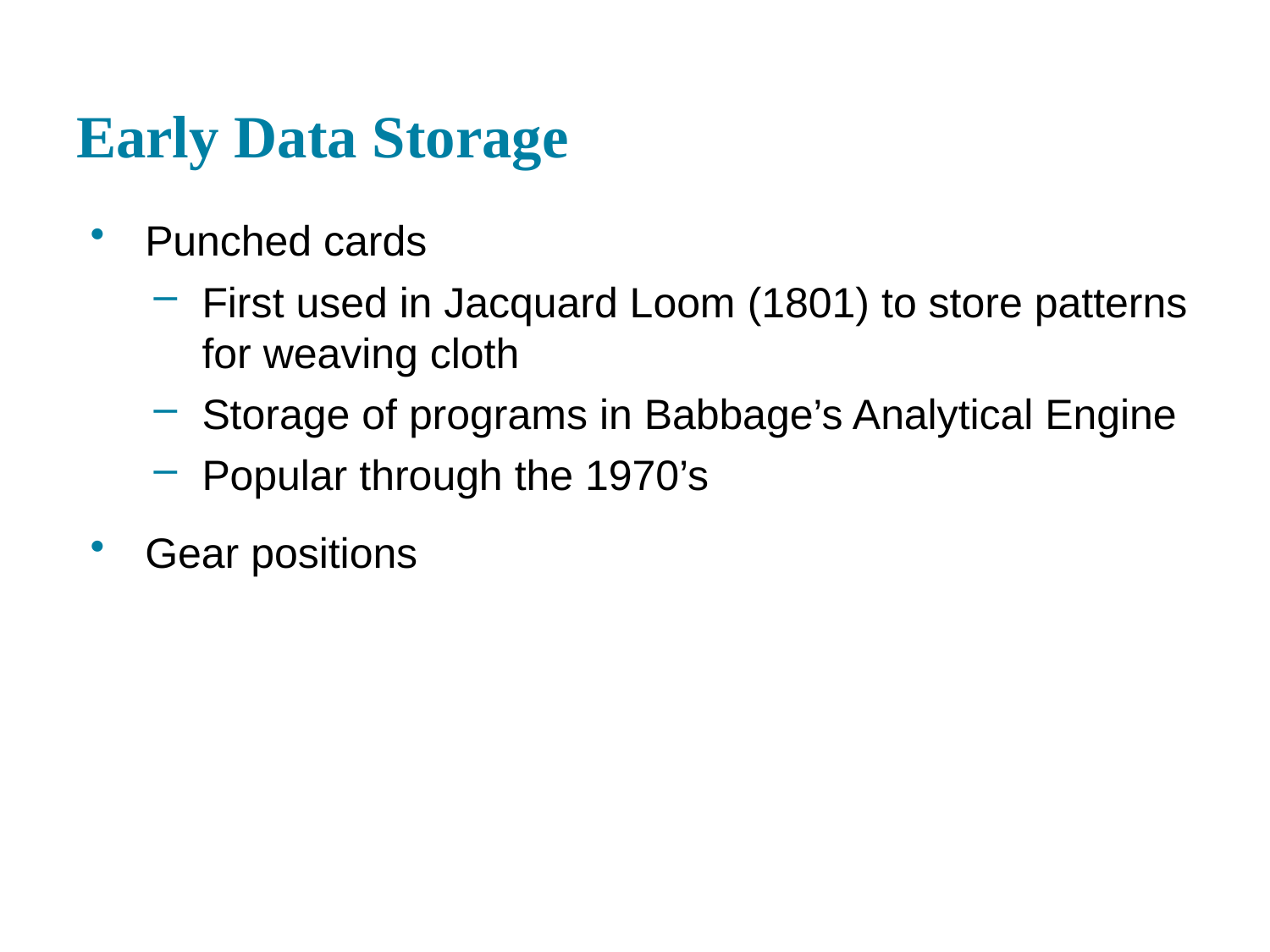

# Early Data Storage
Punched cards
First used in Jacquard Loom (1801) to store patterns for weaving cloth
Storage of programs in Babbage’s Analytical Engine
Popular through the 1970’s
Gear positions